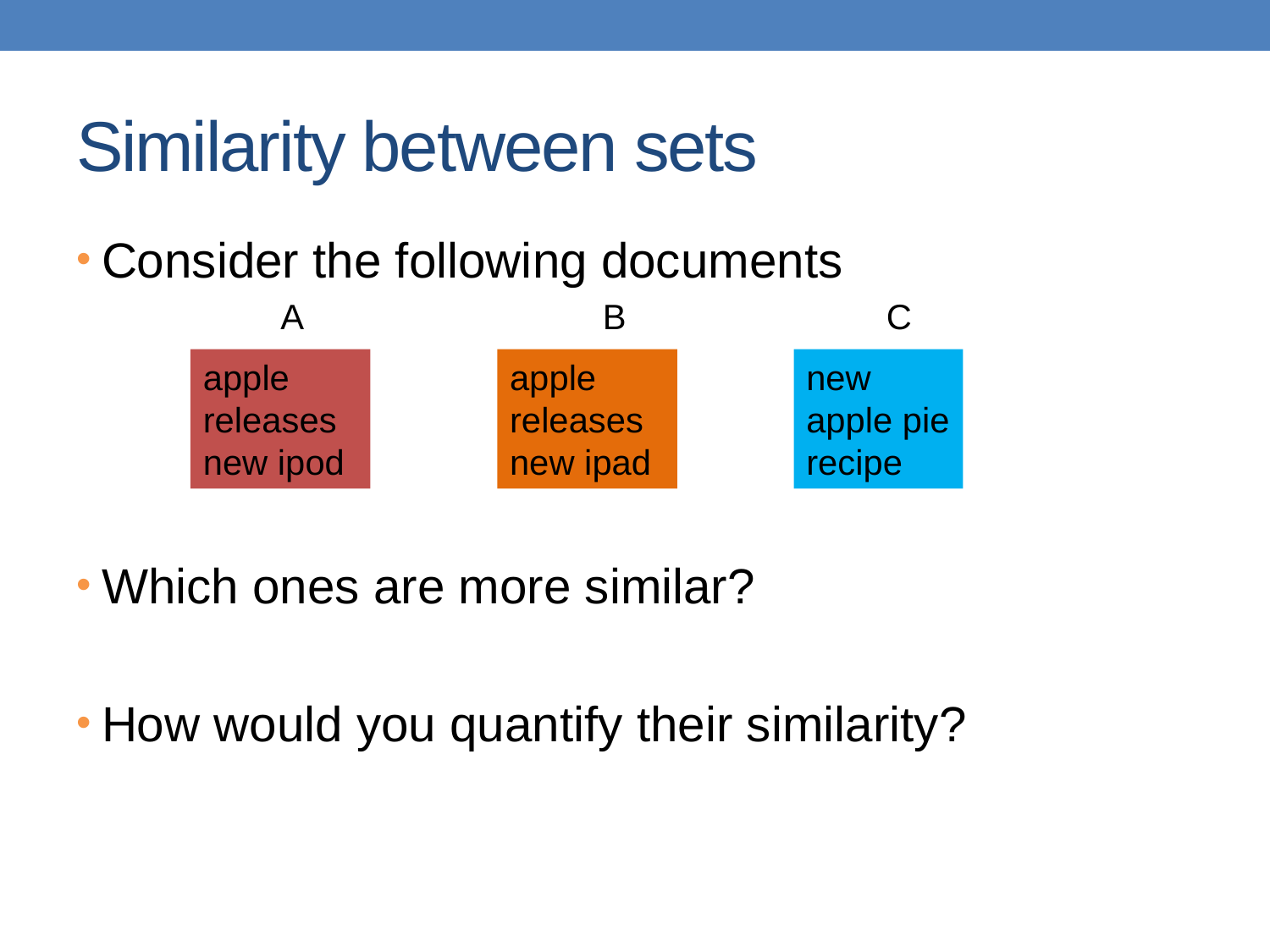

# Similarity between sets
Consider the following documents
      A		             B		   C

Which ones are more similar?

How would you quantify their similarity?
apple releases new ipod
apple releases new ipad
new apple pie recipe